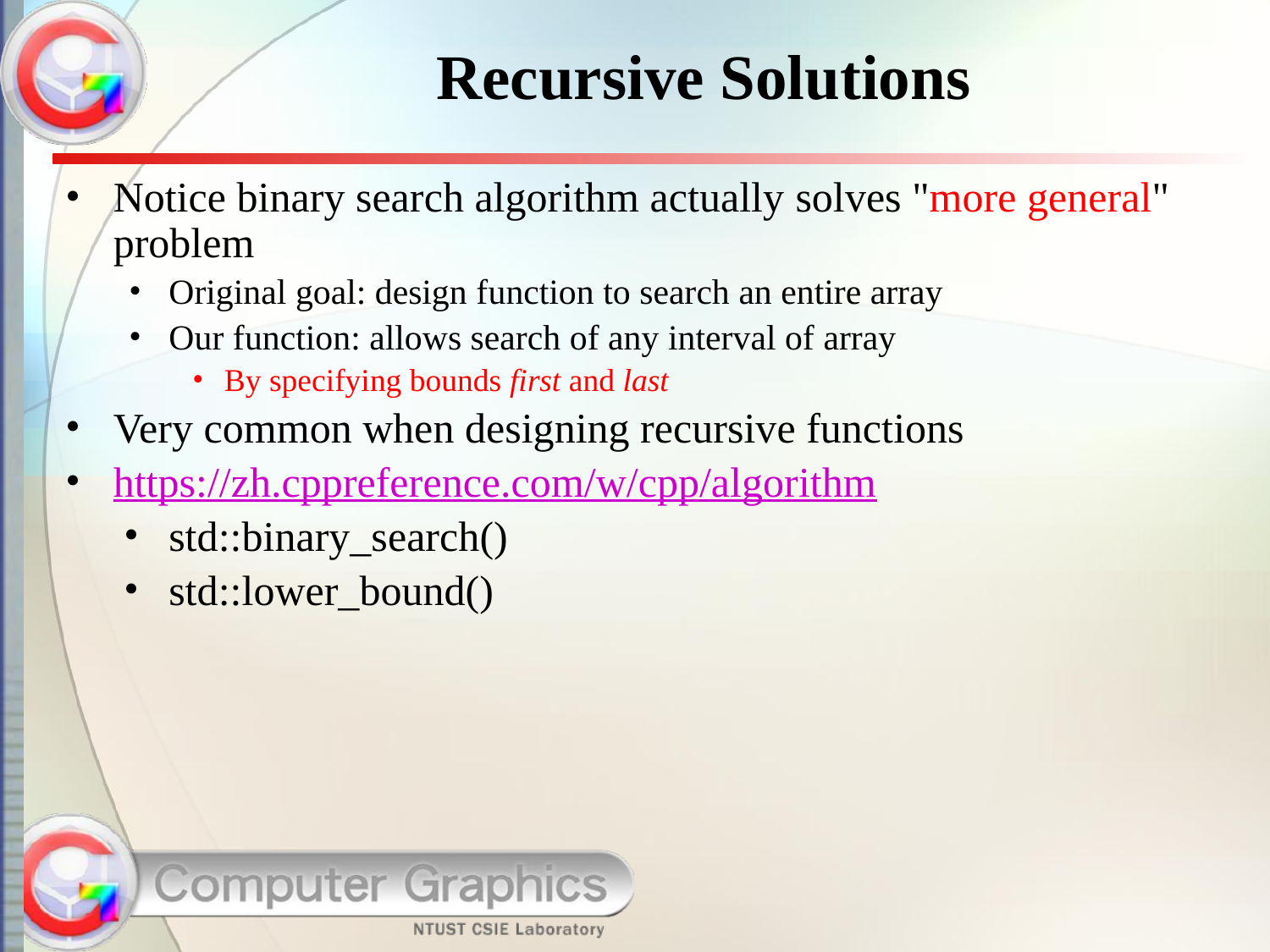

# Recursive Solutions
Notice binary search algorithm actually solves "more general" problem
Original goal: design function to search an entire array
Our function: allows search of any interval of array
By specifying bounds first and last
Very common when designing recursive functions
https://zh.cppreference.com/w/cpp/algorithm
std::binary_search()
std::lower_bound()